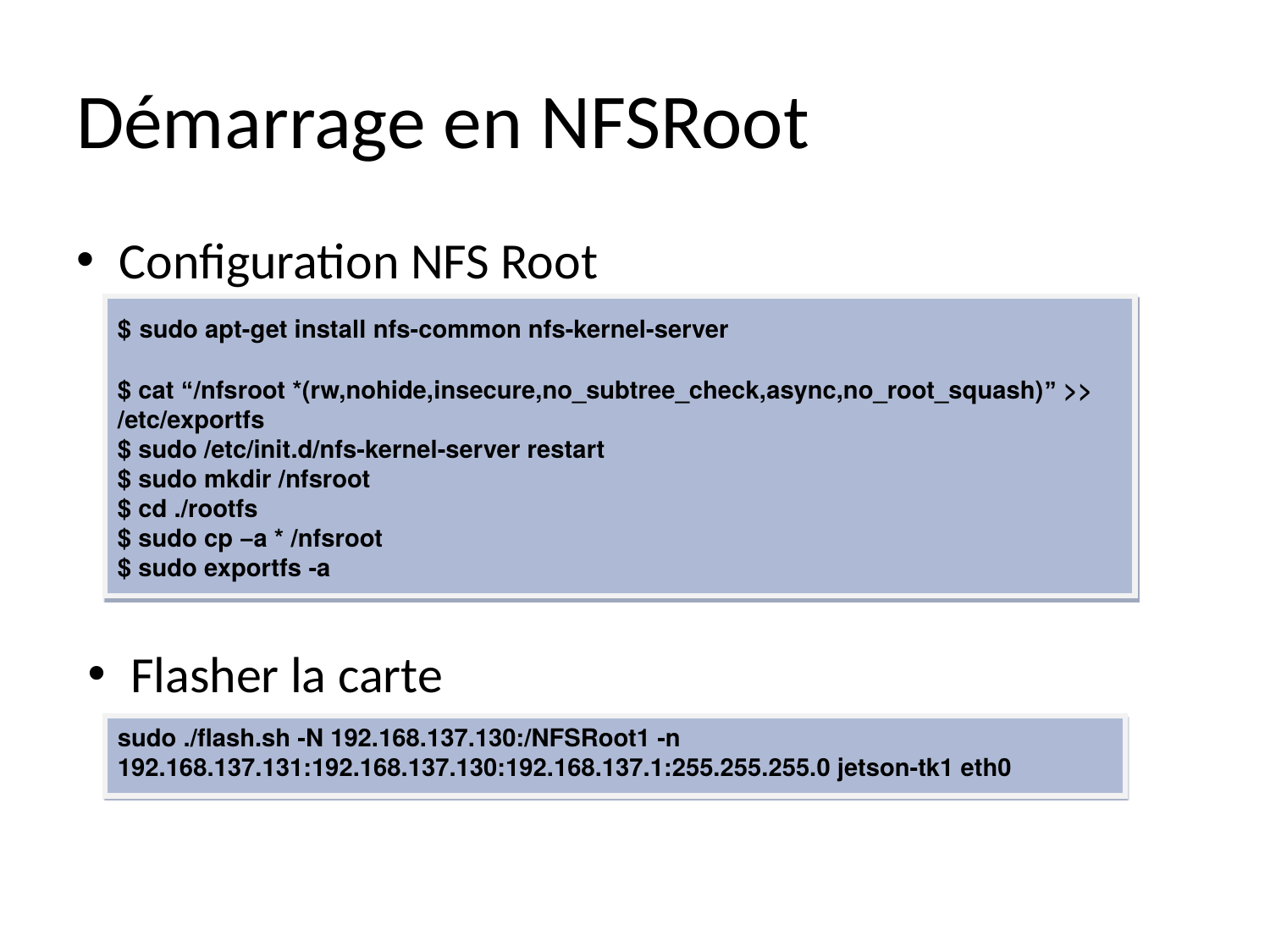

# Démarrage en NFSRoot
Configuration NFS Root
$ sudo apt-get install nfs-common nfs-kernel-server

$ cat “/nfsroot *(rw,nohide,insecure,no_subtree_check,async,no_root_squash)” >> /etc/exportfs
$ sudo /etc/init.d/nfs-kernel-server restart
$ sudo mkdir /nfsroot
$ cd ./rootfs
$ sudo cp –a * /nfsroot
$ sudo exportfs -a
Flasher la carte
sudo ./flash.sh -N 192.168.137.130:/NFSRoot1 -n 192.168.137.131:192.168.137.130:192.168.137.1:255.255.255.0 jetson-tk1 eth0